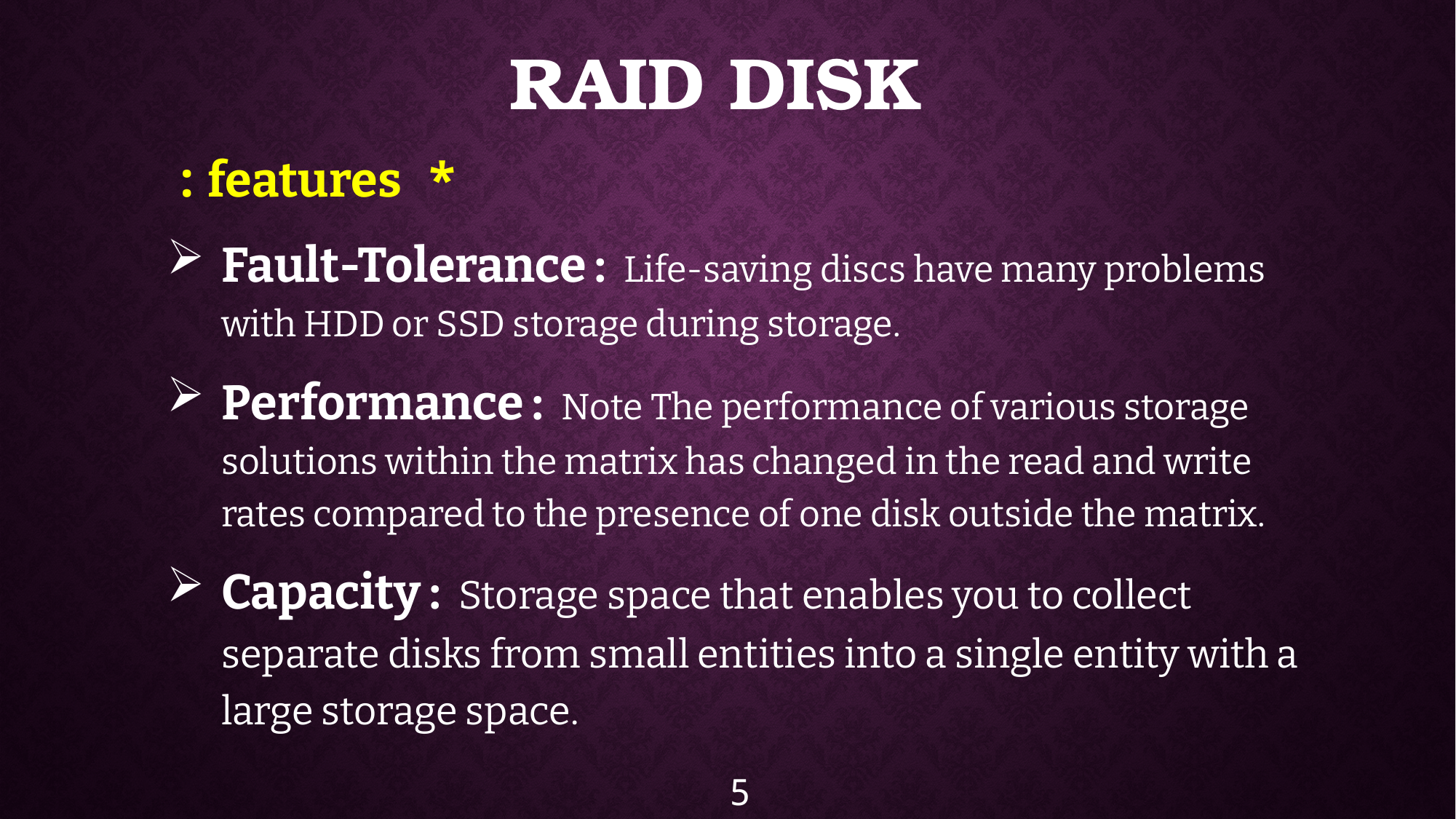

# RAID DISK
*  features :
Fault-Tolerance :  Life-saving discs have many problems with HDD or SSD storage during storage.
Performance :  Note The performance of various storage solutions within the matrix has changed in the read and write rates compared to the presence of one disk outside the matrix.
Capacity :  Storage space that enables you to collect separate disks from small entities into a single entity with a large storage space.

5